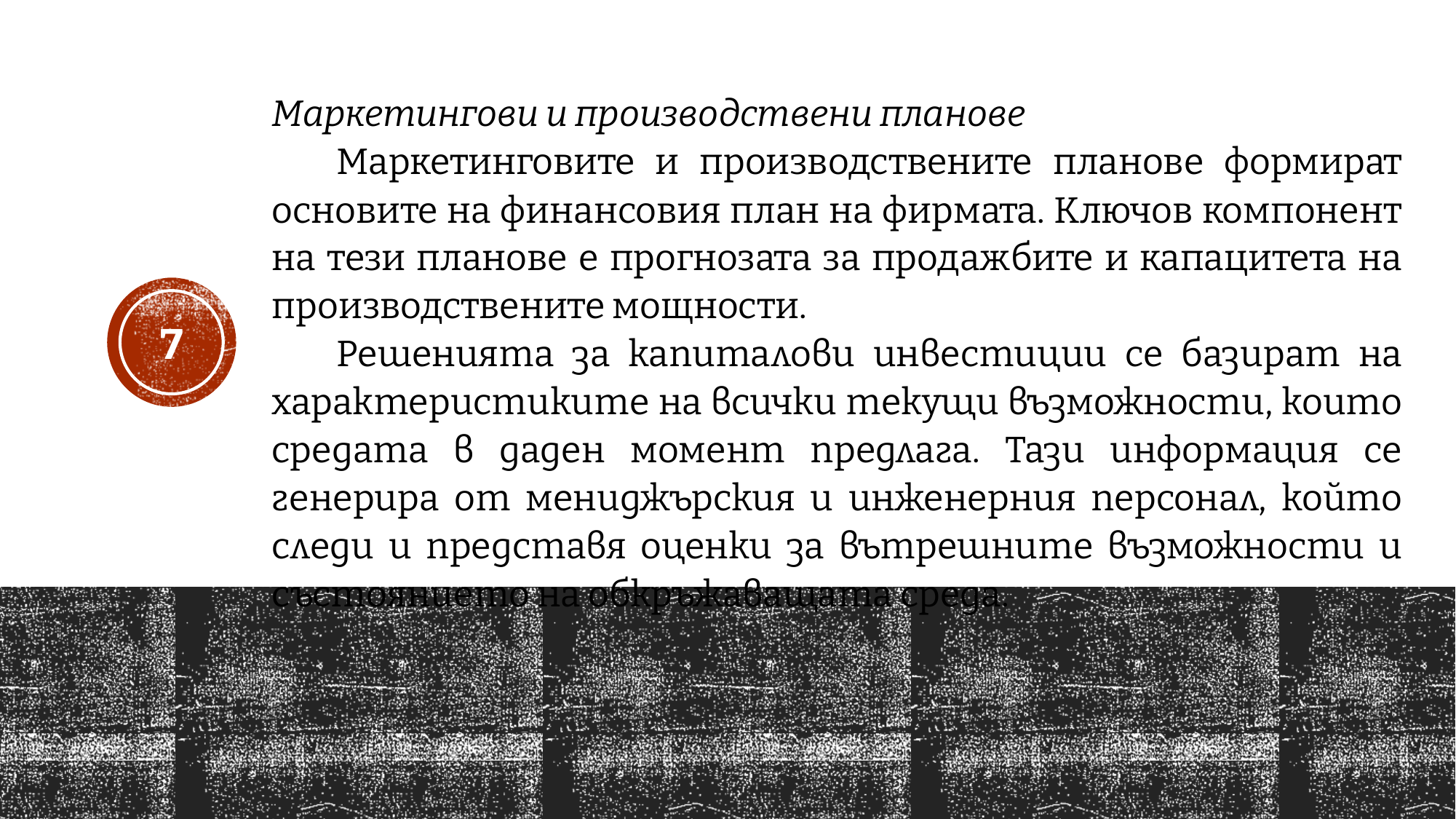

Маркетингови и производствени планове
Маркетинговите и производствените планове формират основите на финансовия план на фирмата. Ключов компонент на тези планове е прогнозата за продажбите и капацитета на производствените мощности.
Решенията за капиталови инвестиции се базират на характеристиките на всички текущи възможности, които средата в даден момент предлага. Тази информация се генерира от мениджърския и инженерния персонал, който следи и представя оценки за вътрешните възможности и състоянието на обкръжаващата среда.
7